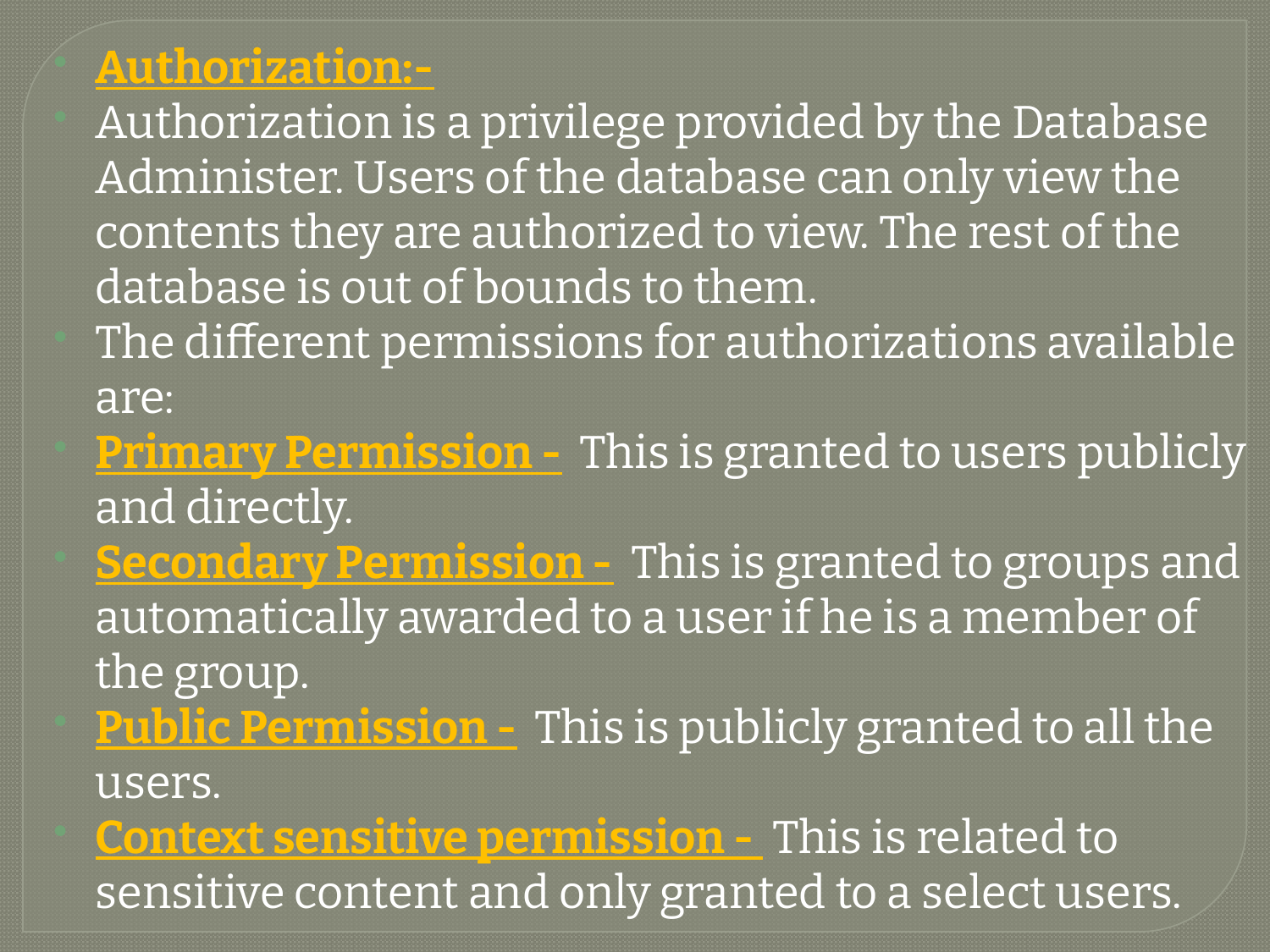

Authorization:-
Authorization is a privilege provided by the Database Administer. Users of the database can only view the contents they are authorized to view. The rest of the database is out of bounds to them.
The different permissions for authorizations available are:
Primary Permission -  This is granted to users publicly and directly.
Secondary Permission -  This is granted to groups and automatically awarded to a user if he is a member of the group.
Public Permission -  This is publicly granted to all the users.
Context sensitive permission -  This is related to sensitive content and only granted to a select users.